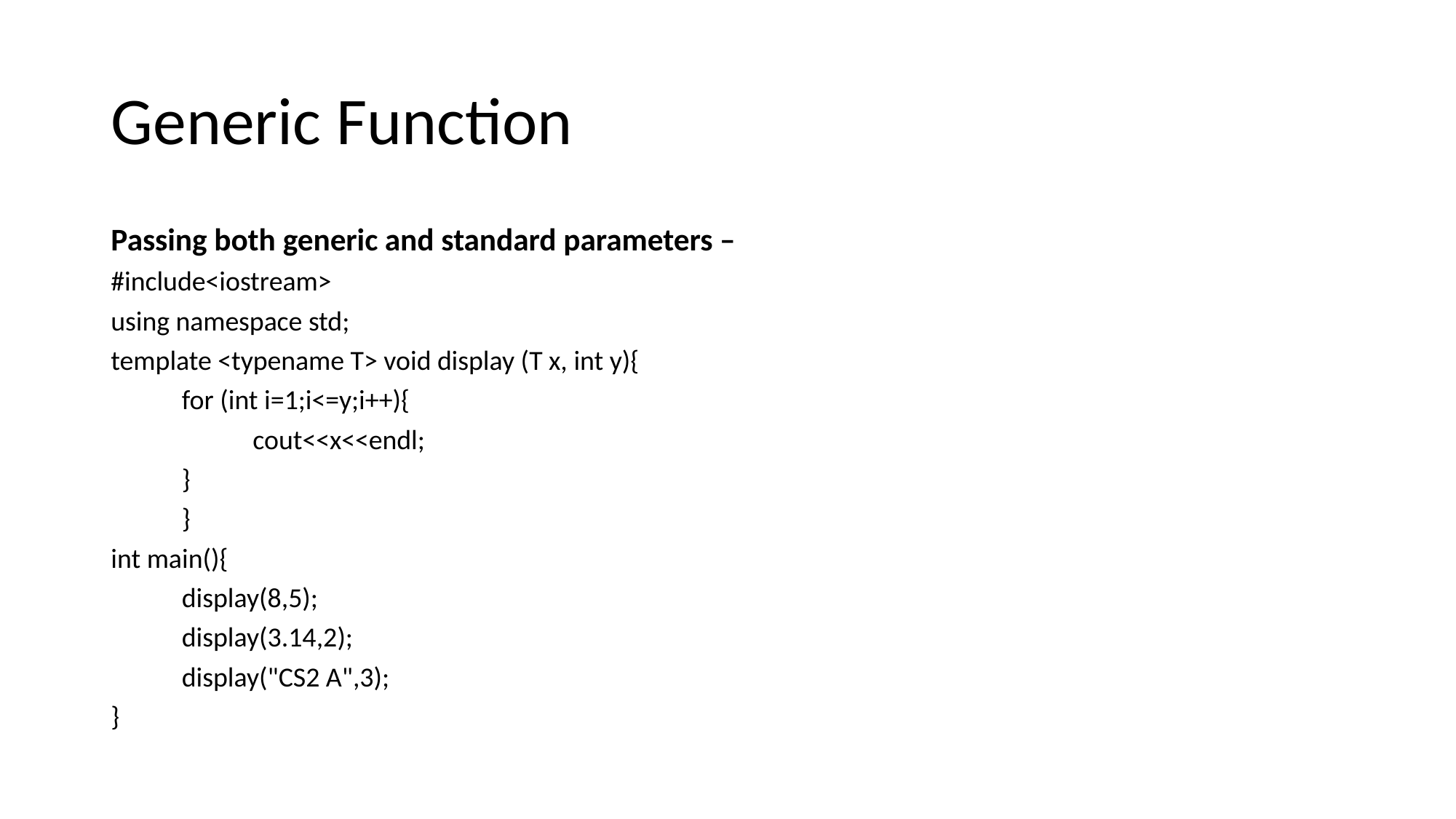

# Generic Function
Passing both generic and standard parameters –
#include<iostream>
using namespace std;
template <typename T> void display (T x, int y){
	for (int i=1;i<=y;i++){
		cout<<x<<endl;
	}
	}
int main(){
	display(8,5);
	display(3.14,2);
	display("CS2 A",3);
}